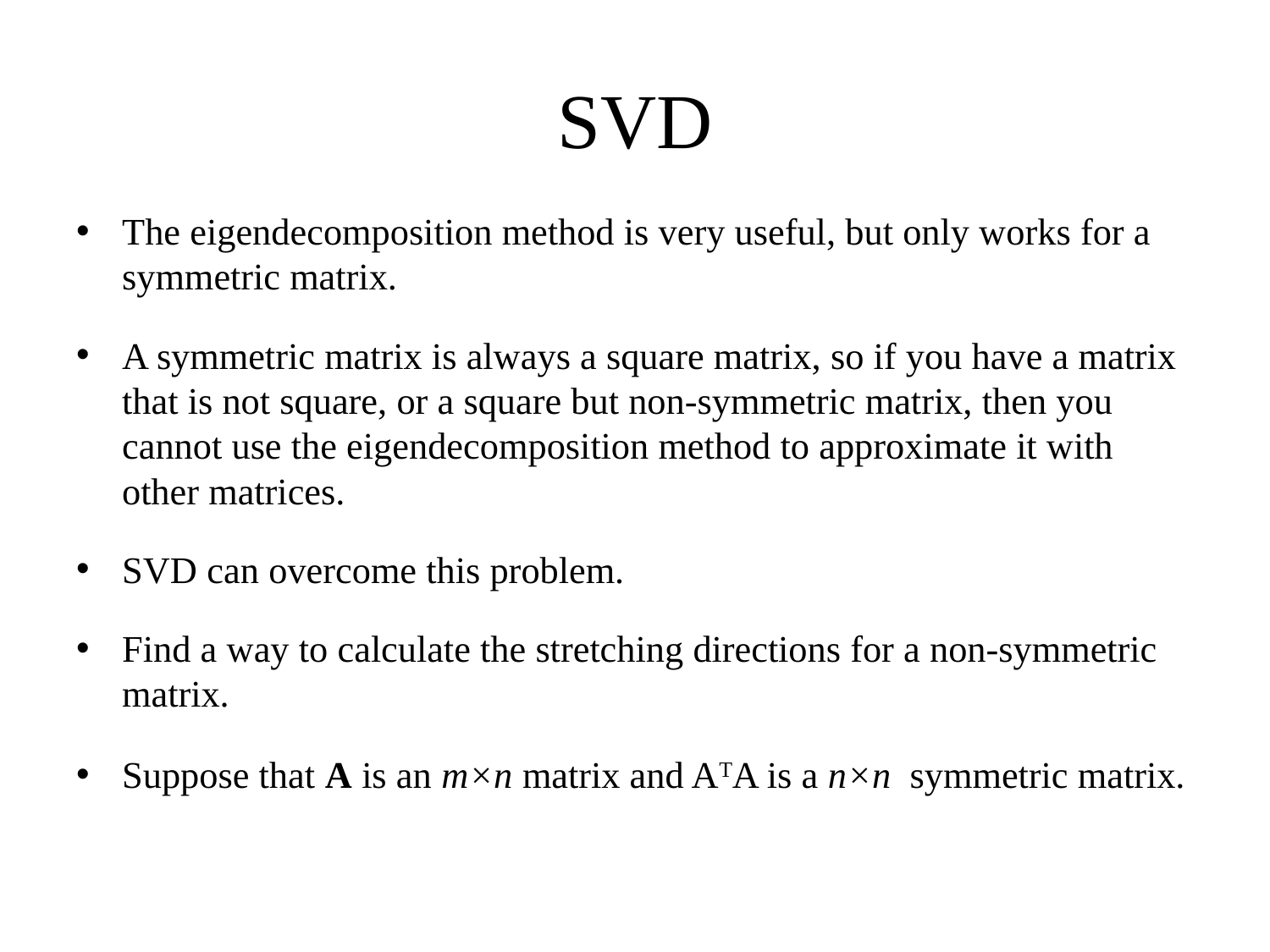

# SVD
The eigendecomposition method is very useful, but only works for a symmetric matrix.

A symmetric matrix is always a square matrix, so if you have a matrix that is not square, or a square but non-symmetric matrix, then you cannot use the eigendecomposition method to approximate it with other matrices.

SVD can overcome this problem.

Find a way to calculate the stretching directions for a non-symmetric matrix.

Suppose that A is an m×n matrix and ATA is a n×n  symmetric matrix.